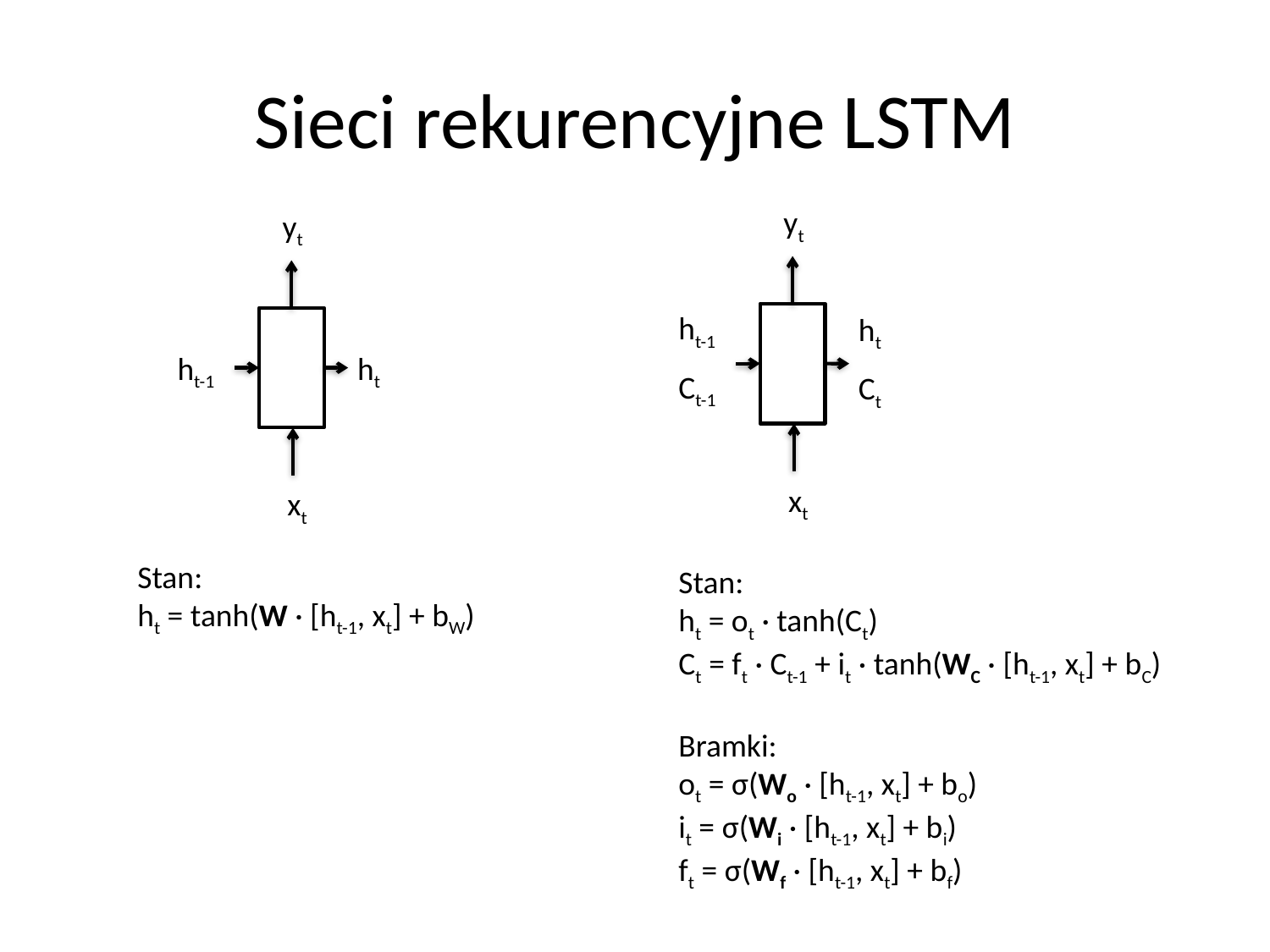

# Sieci rekurencyjne LSTM
yt
yt

ht-1
ht
xt
ht-1
ht

Ct-1
Ct
xt
Stan:
ht = tanh(W · [ht-1, xt] + bW)

Stan:
ht = ot · tanh(Ct)
Ct = ft · Ct-1 + it · tanh(WC · [ht-1, xt] + bC)

Bramki:
ot = σ(Wo · [ht-1, xt] + bo)
it = σ(Wi · [ht-1, xt] + bi)
ft = σ(Wf · [ht-1, xt] + bf)